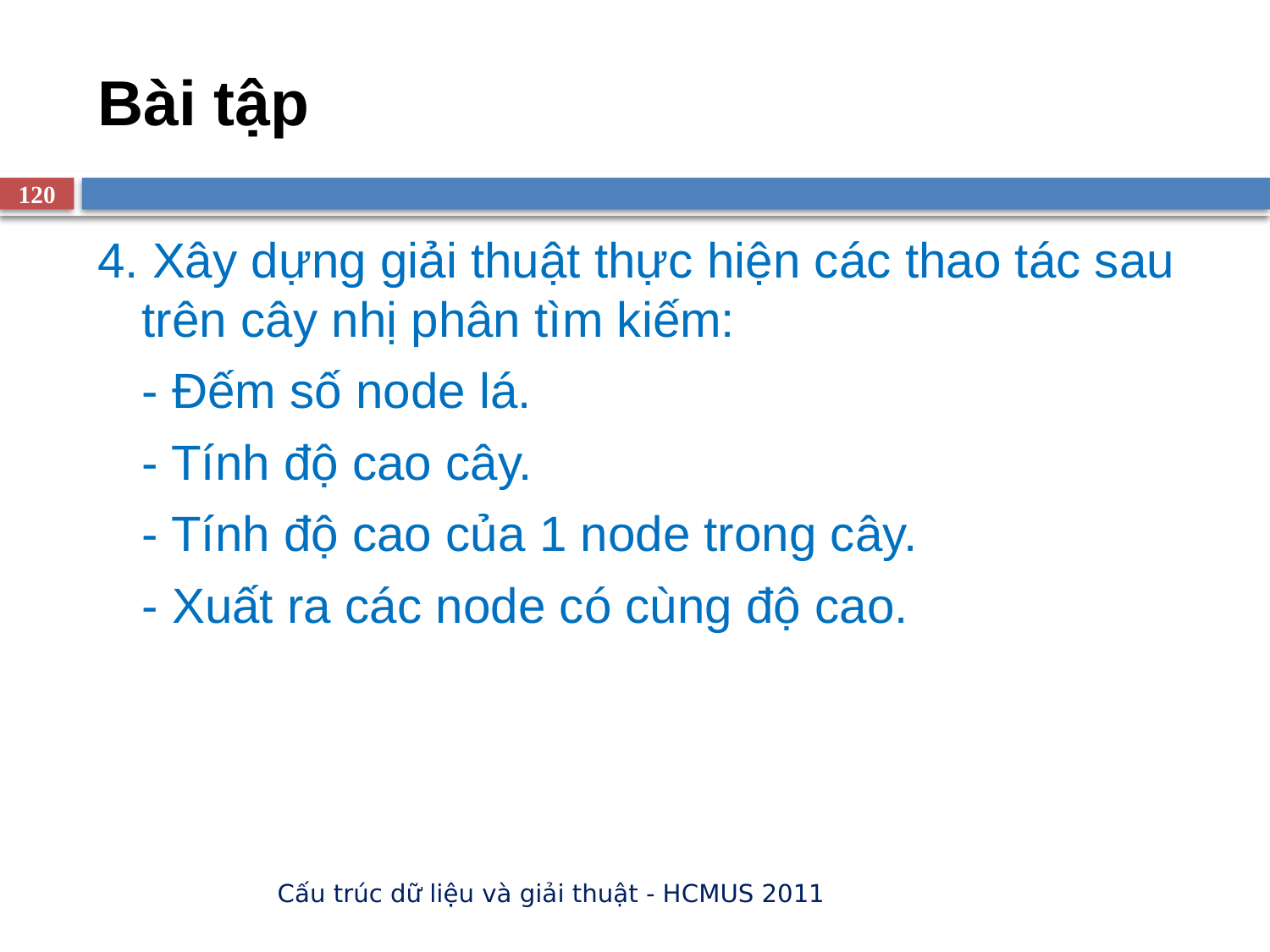

# Bài tập
120
4. Xây dựng giải thuật thực hiện các thao tác sau trên cây nhị phân tìm kiếm:
	- Đếm số node lá.
	- Tính độ cao cây.
	- Tính độ cao của 1 node trong cây.
	- Xuất ra các node có cùng độ cao.
Cấu trúc dữ liệu và giải thuật - HCMUS 2011